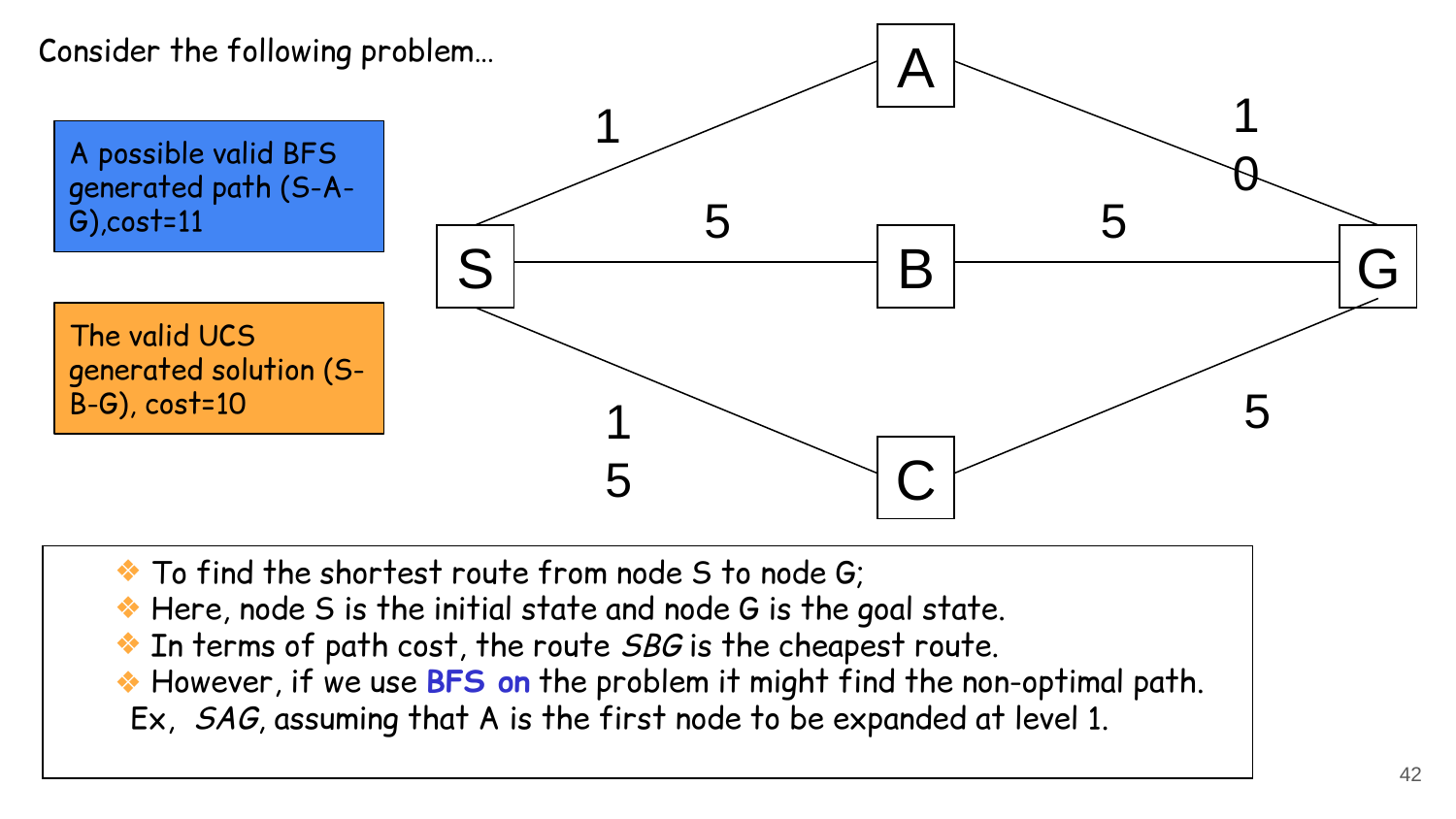

Consider the following problem…
A
10
1
A possible valid BFS generated path (S-A-G),cost=11
5
5
S
B
G
The valid UCS generated solution (S-B-G), cost=10
5
15
C
 To find the shortest route from node S to node G;
 Here, node S is the initial state and node G is the goal state.
 In terms of path cost, the route SBG is the cheapest route.
 However, if we use BFS on the problem it might find the non-optimal path. Ex,  SAG, assuming that A is the first node to be expanded at level 1.

42